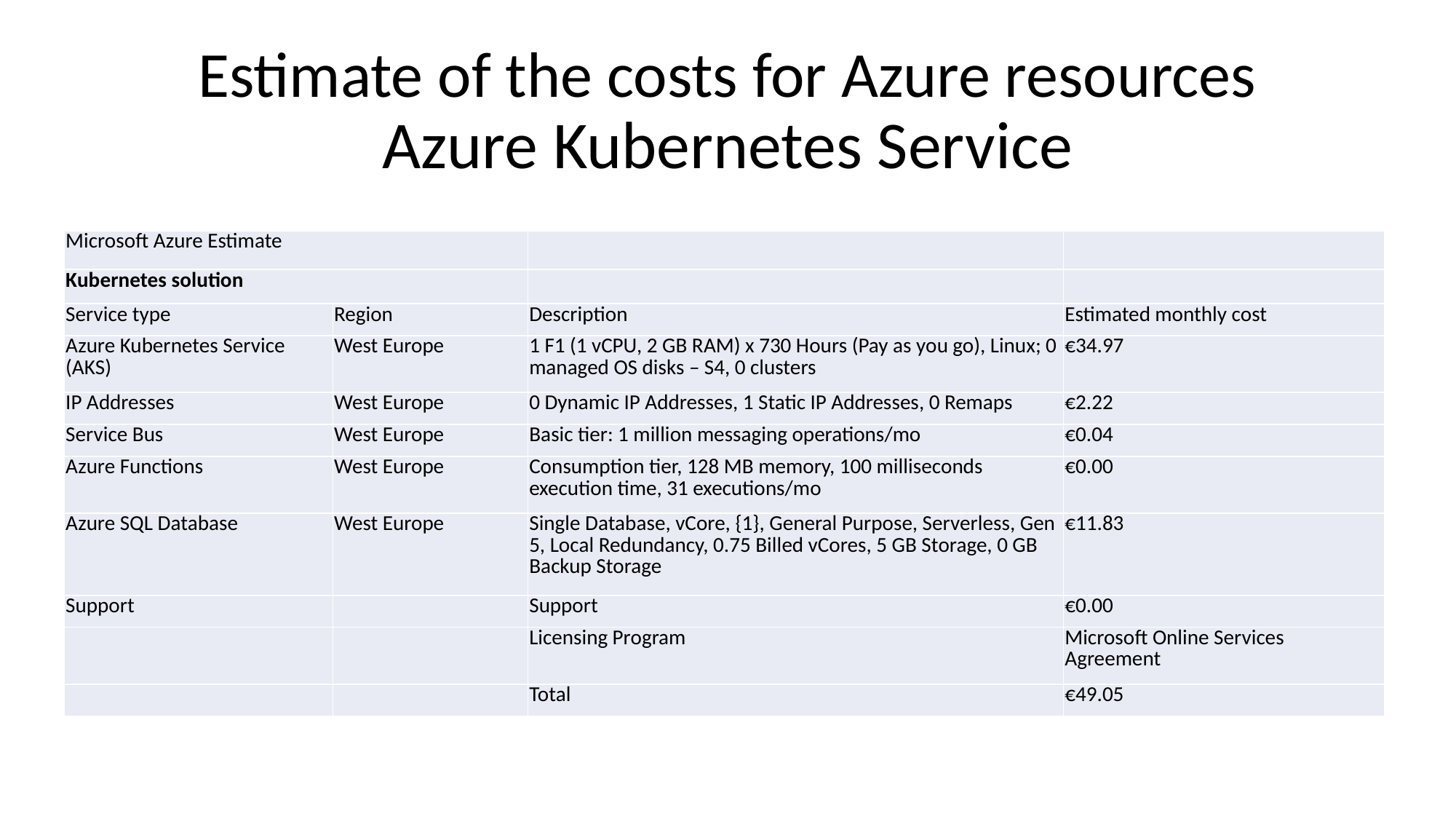

# Estimate of the costs for Azure resources Azure Kubernetes Service
| Microsoft Azure Estimate |  |  |  |
| --- | --- | --- | --- |
| Kubernetes solution |  |  |  |
| Service type | Region | Description | Estimated monthly cost |
| Azure Kubernetes Service (AKS) | West Europe | 1 F1 (1 vCPU, 2 GB RAM) x 730 Hours (Pay as you go), Linux; 0 managed OS disks – S4, 0 clusters | €34.97 |
| IP Addresses | West Europe | 0 Dynamic IP Addresses, 1 Static IP Addresses, 0 Remaps | €2.22 |
| Service Bus | West Europe | Basic tier: 1 million messaging operations/mo | €0.04 |
| Azure Functions | West Europe | Consumption tier, 128 MB memory, 100 milliseconds execution time, 31 executions/mo | €0.00 |
| Azure SQL Database | West Europe | Single Database, vCore, {1}, General Purpose, Serverless, Gen 5, Local Redundancy, 0.75 Billed vCores, 5 GB Storage, 0 GB Backup Storage | €11.83 |
| Support |  | Support | €0.00 |
|  |  | Licensing Program | Microsoft Online Services Agreement |
|  |  | Total | €49.05 |